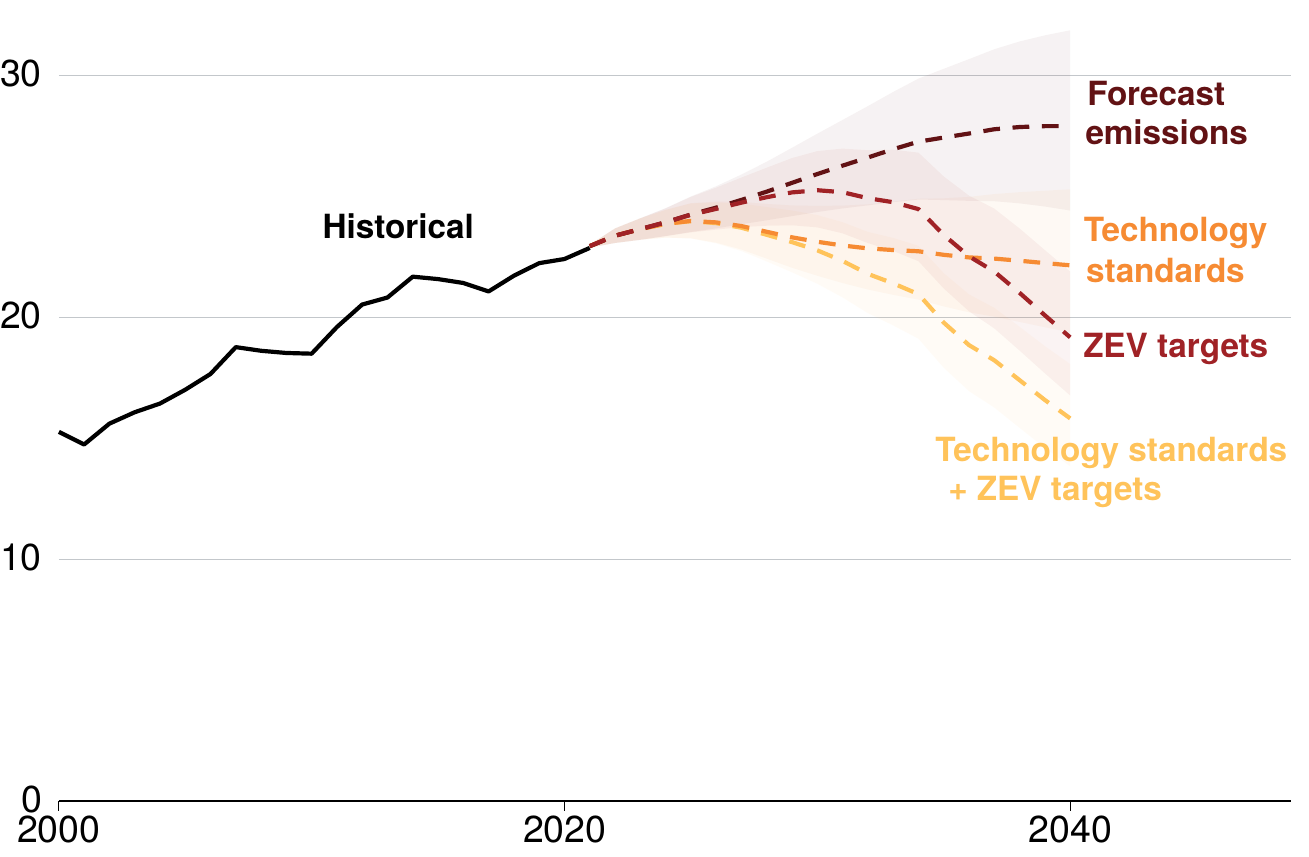

30

Forecast

emissions

Technology
Historical

standards
20

ZEV targets
Technology standards
+ ZEV targets
10

0

2000
2020
2040
# A combination of vehicle standards and ZEV mandates can bring down HDV emissions
Annual carbon emissions from HDVs (Mt CO2)